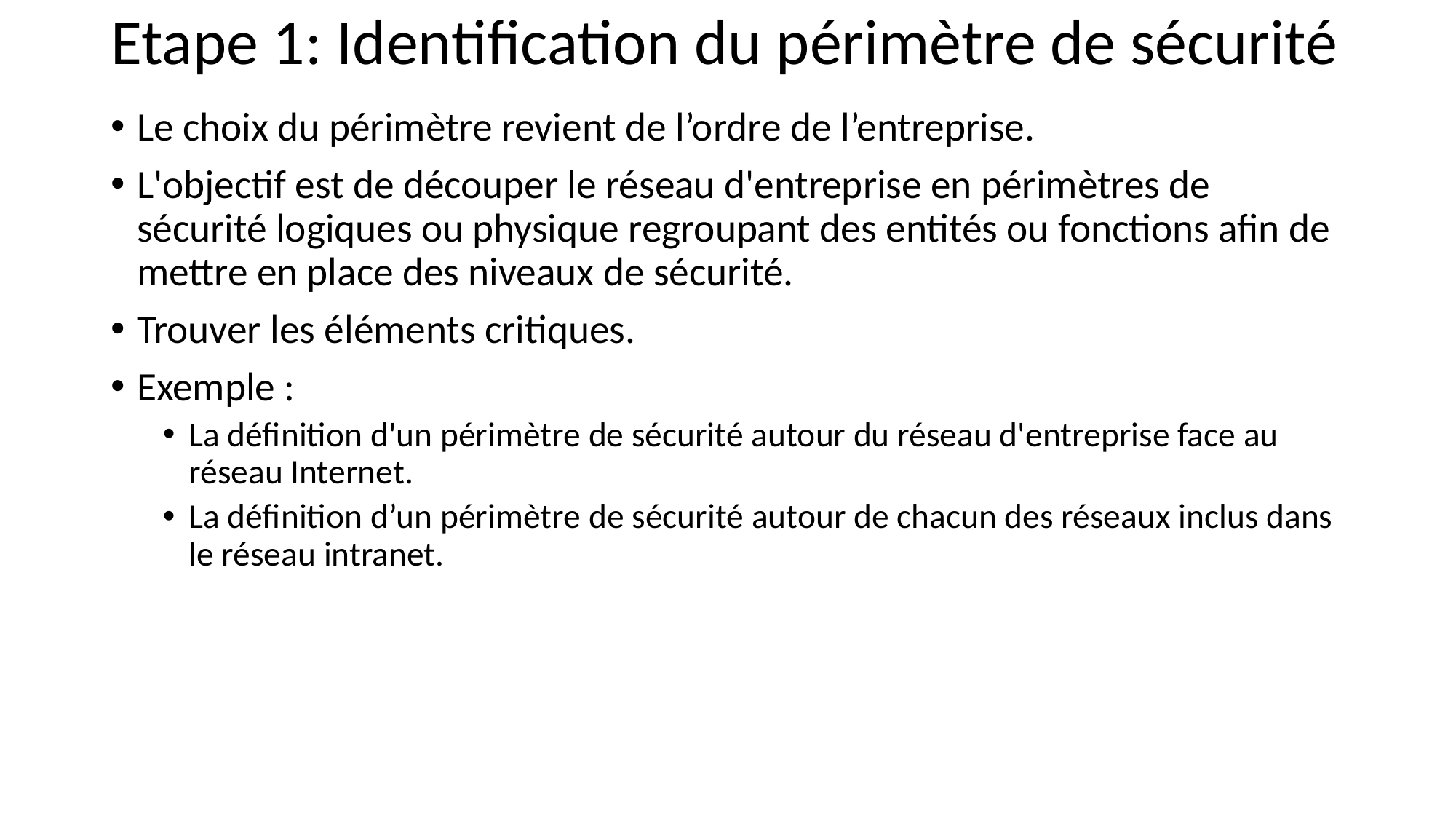

# Etape 1: Identification du périmètre de sécurité
Le choix du périmètre revient de l’ordre de l’entreprise.
L'objectif est de découper le réseau d'entreprise en périmètres de sécurité logiques ou physique regroupant des entités ou fonctions afin de mettre en place des niveaux de sécurité.
Trouver les éléments critiques.
Exemple :
La définition d'un périmètre de sécurité autour du réseau d'entreprise face au réseau Internet.
La définition d’un périmètre de sécurité autour de chacun des réseaux inclus dans le réseau intranet.